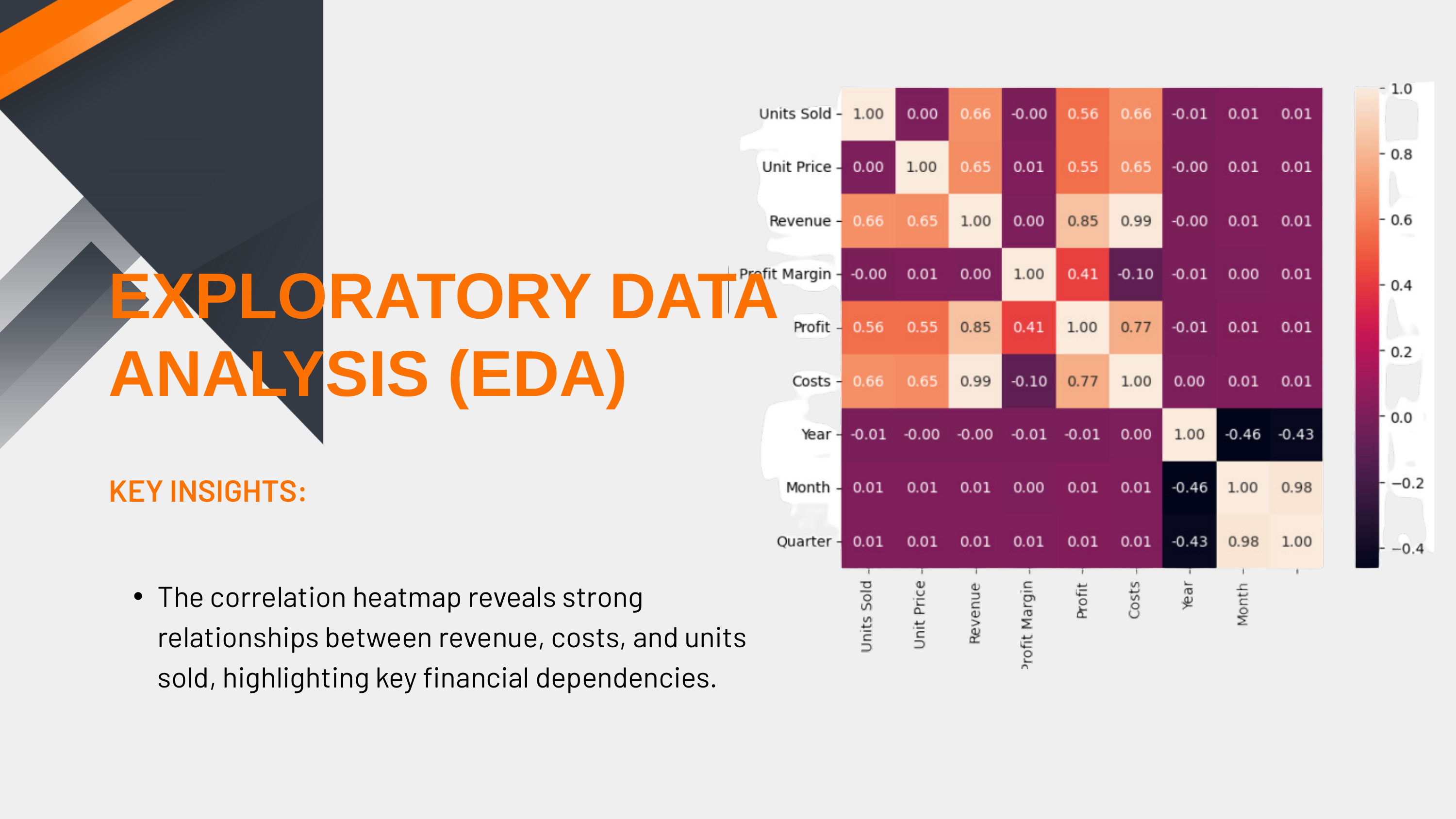

EXPLORATORY DATA ANALYSIS (EDA)
KEY INSIGHTS:

The correlation heatmap reveals strong relationships between revenue, costs, and units sold, highlighting key financial dependencies.